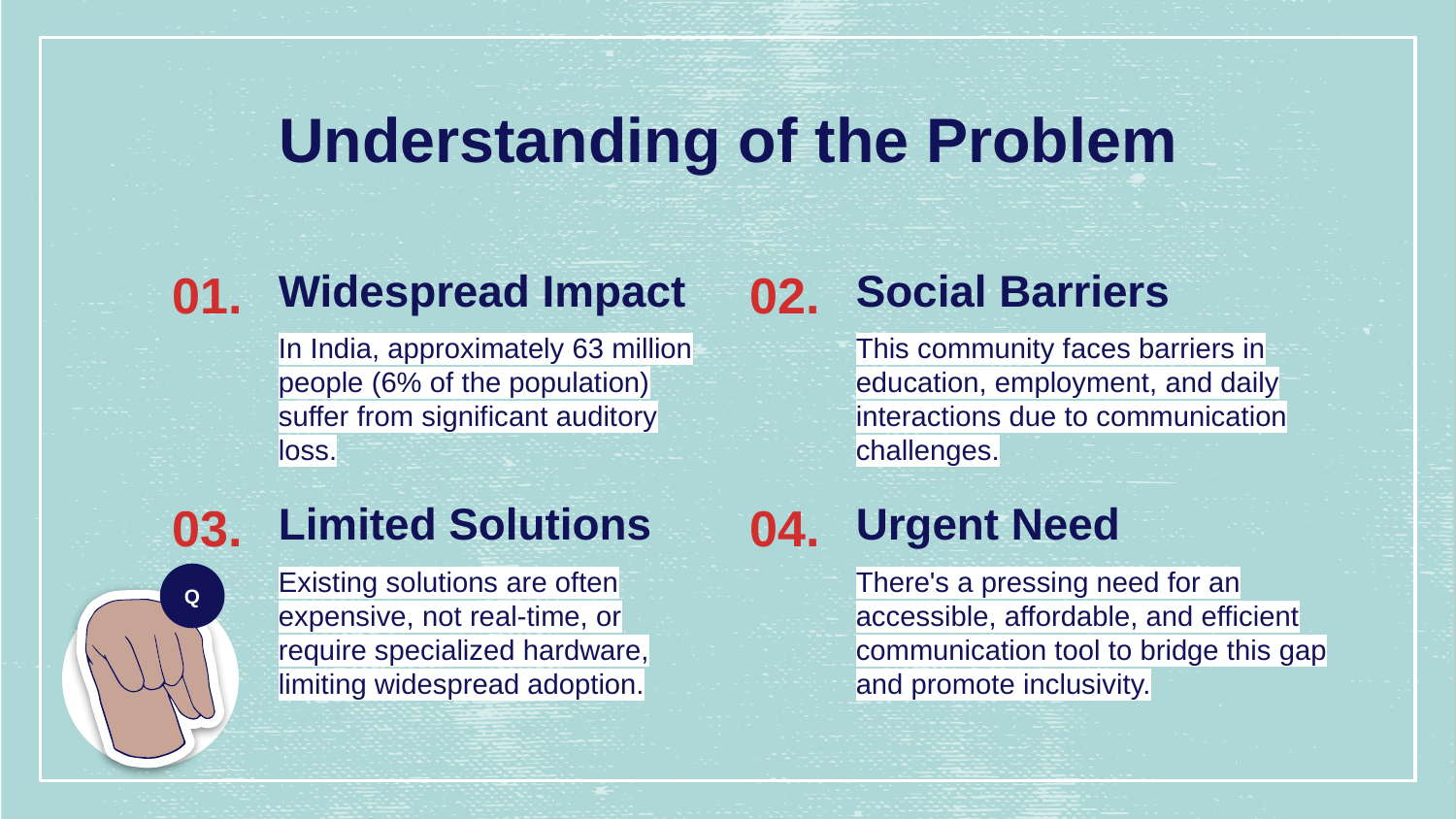

Understanding of the Problem
# 01.
Widespread Impact
02.
Social Barriers
In India, approximately 63 million people (6% of the population) suffer from significant auditory loss.
This community faces barriers in education, employment, and daily interactions due to communication challenges.
03.
Limited Solutions
04.
Urgent Need
Existing solutions are often expensive, not real-time, or require specialized hardware, limiting widespread adoption.
There's a pressing need for an accessible, affordable, and efficient communication tool to bridge this gap and promote inclusivity.
Q